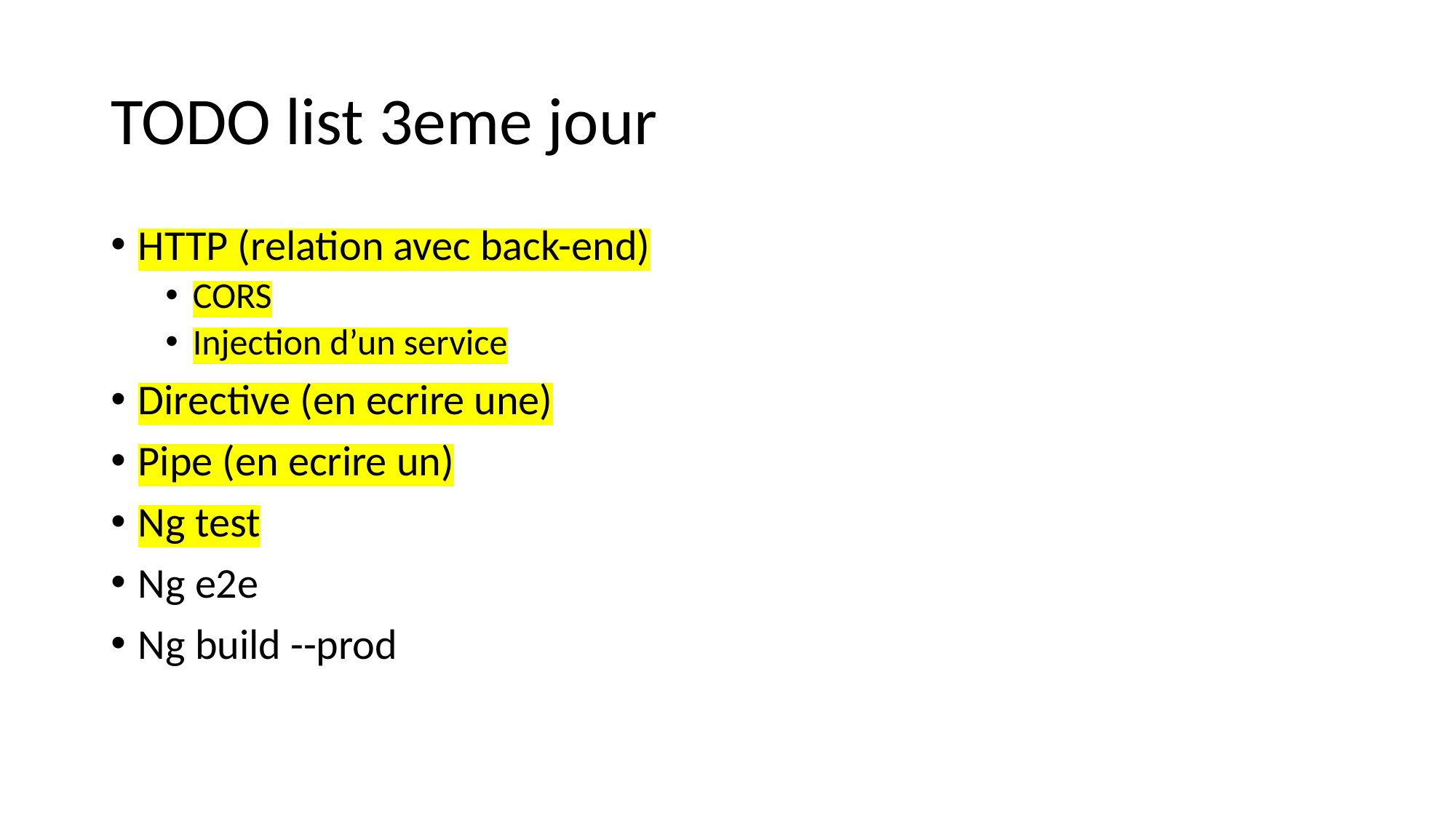

# TODO list 3eme jour
HTTP (relation avec back-end)
CORS
Injection d’un service
Directive (en ecrire une)
Pipe (en ecrire un)
Ng test
Ng e2e
Ng build --prod